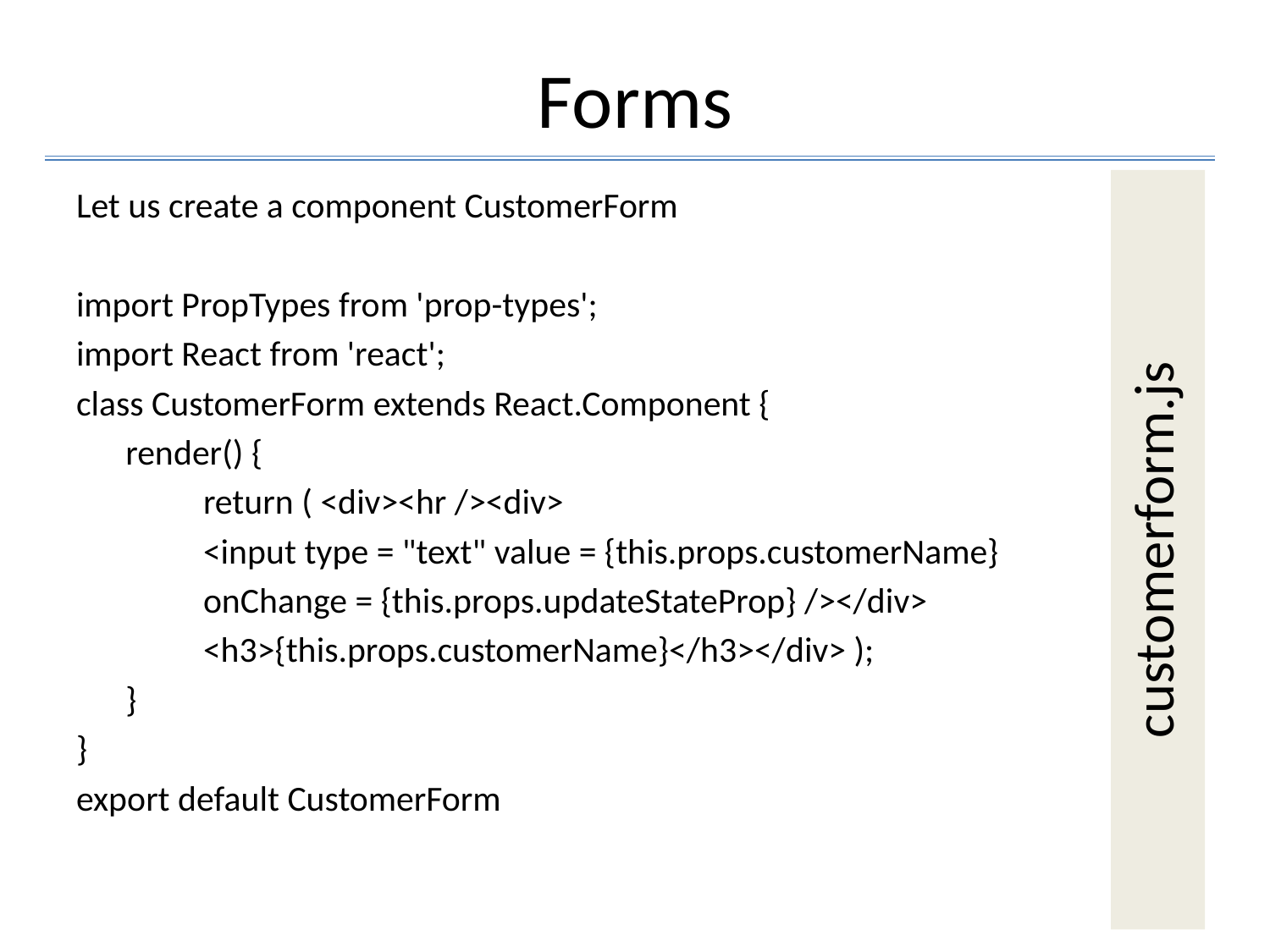

# Forms
customerform.js
Let us create a component CustomerForm

import PropTypes from 'prop-types';
import React from 'react';
class CustomerForm extends React.Component {
render() {
	return ( <div><hr /><div>
	<input type = "text" value = {this.props.customerName}
	onChange = {this.props.updateStateProp} /></div>
	<h3>{this.props.customerName}</h3></div> );
}
}
export default CustomerForm